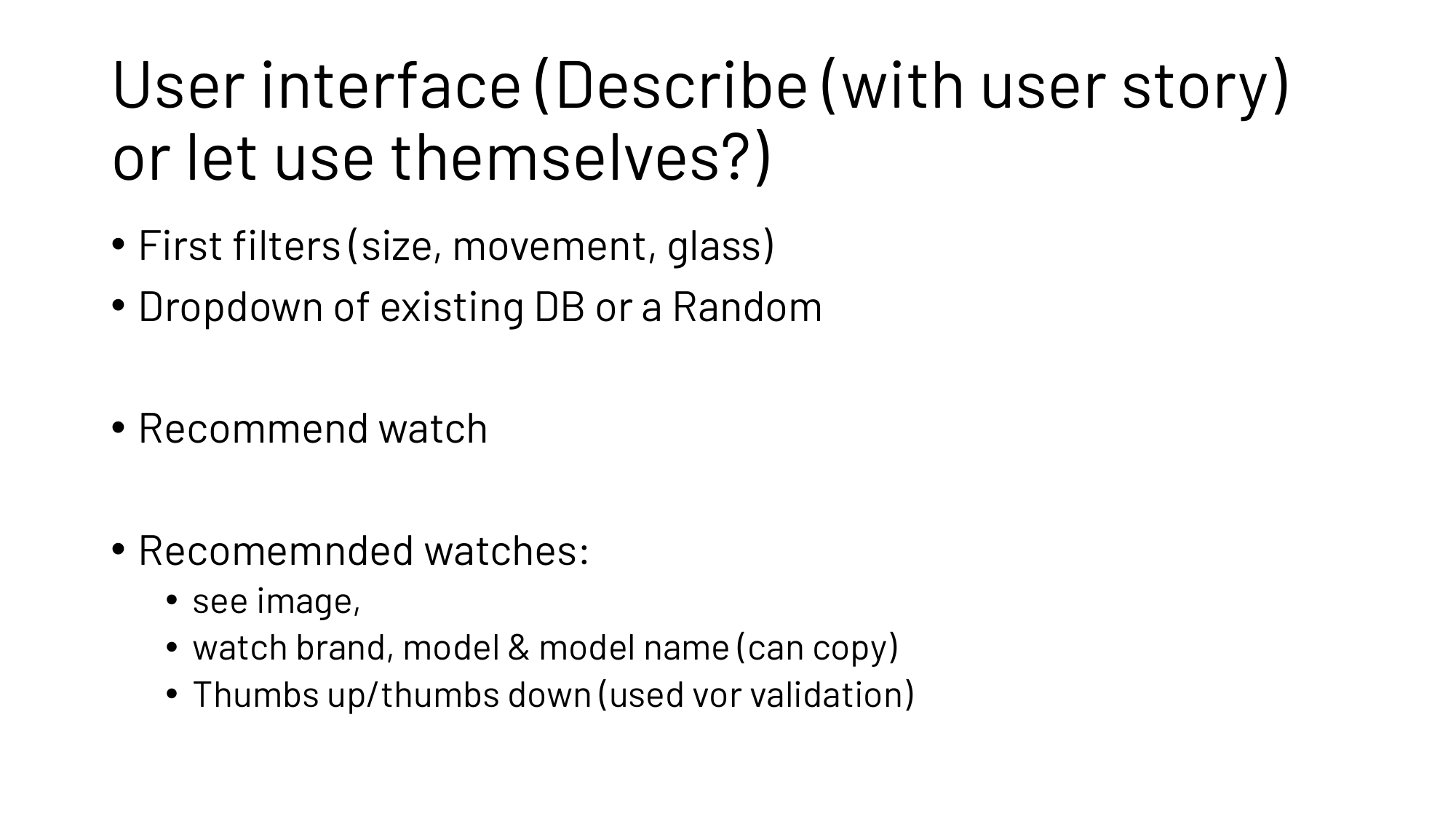

# User interface (Describe (with user story) or let use themselves?)
First filters (size, movement, glass)
Dropdown of existing DB or a Random

Recommend watch

Recomemnded watches:
see image,
watch brand, model & model name (can copy)
Thumbs up/thumbs down (used vor validation)